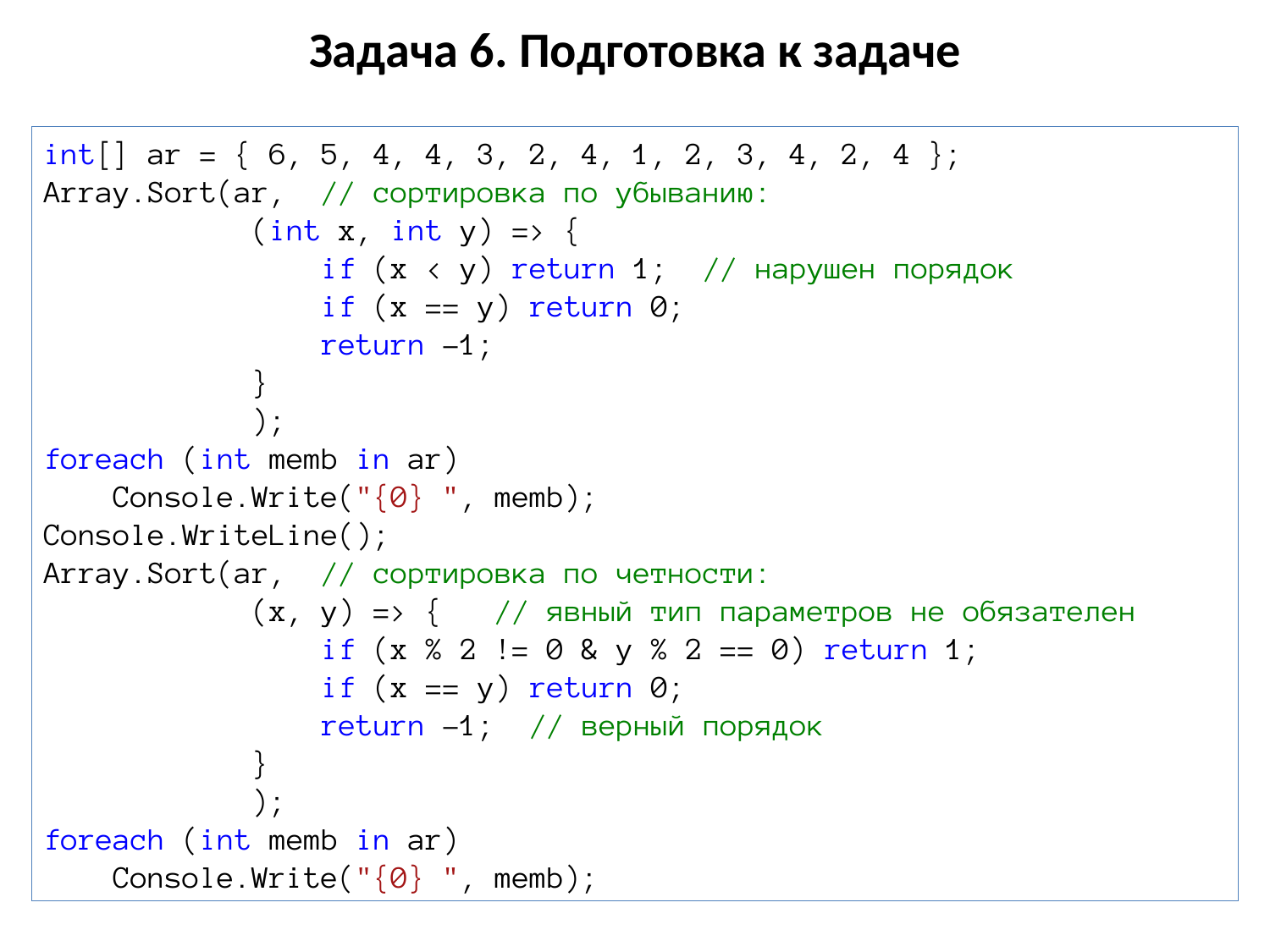

# Задача 6. Подготовка к задаче
int[] ar = { 6, 5, 4, 4, 3, 2, 4, 1, 2, 3, 4, 2, 4 };
Array.Sort(ar,  // сортировка по убыванию:
            (int x, int y) => {
                if (x < y) return 1;  // нарушен порядок
                if (x == y) return 0;
                return -1;
            }
            );
foreach (int memb in ar)
    Console.Write("{0} ", memb);
Console.WriteLine();
Array.Sort(ar,  // сортировка по четности:
            (x, y) => {   // явный тип параметров не обязателен
                if (x % 2 != 0 & y % 2 == 0) return 1;
                if (x == y) return 0;
                return -1;  // верный порядок
            }
            );
foreach (int memb in ar)
    Console.Write("{0} ", memb);